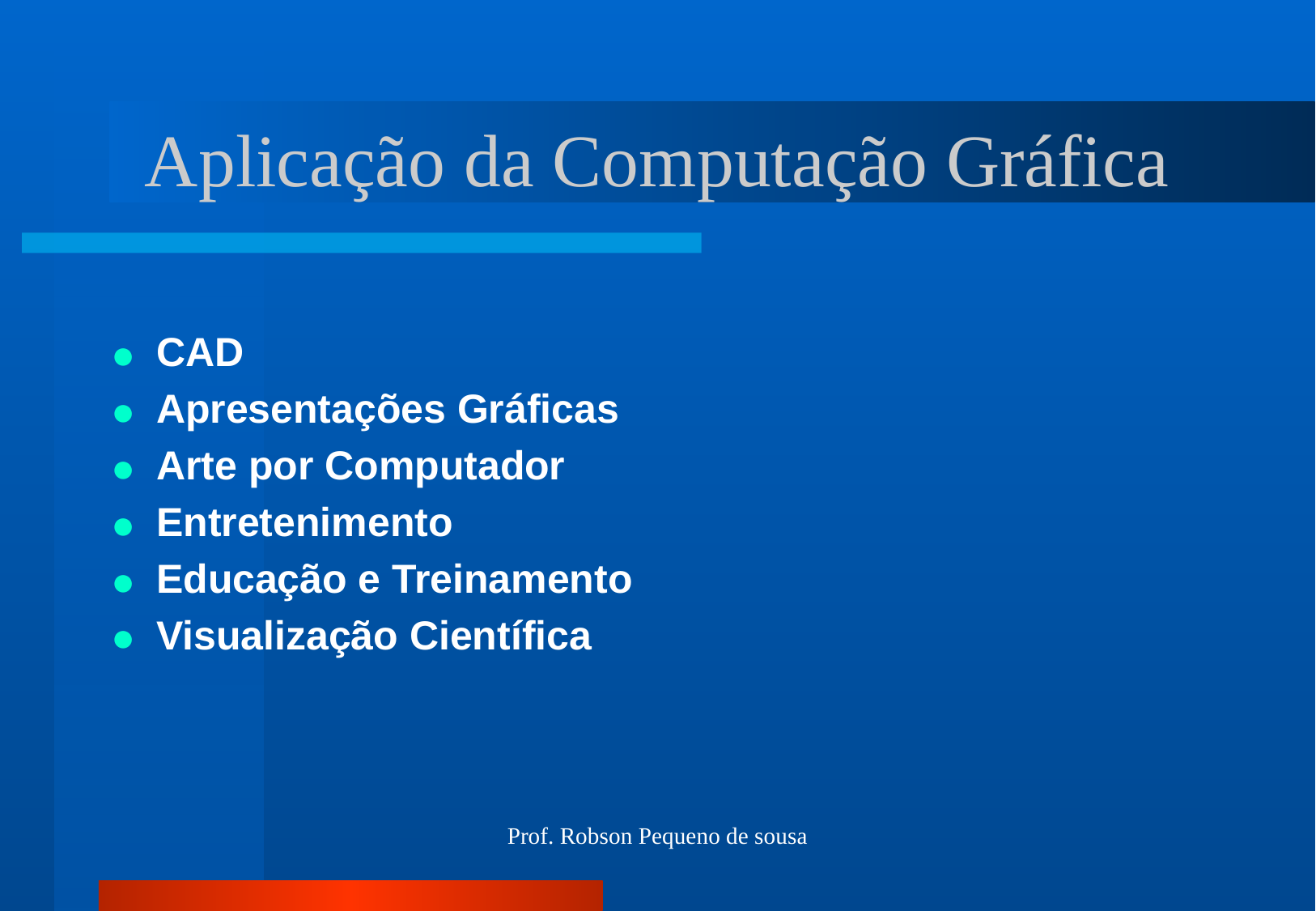

# Aplicação da Computação Gráfica

CAD
Apresentações Gráficas
Arte por Computador
Entretenimento
Educação e Treinamento
Visualização Científica

Prof. Robson Pequeno de sousa